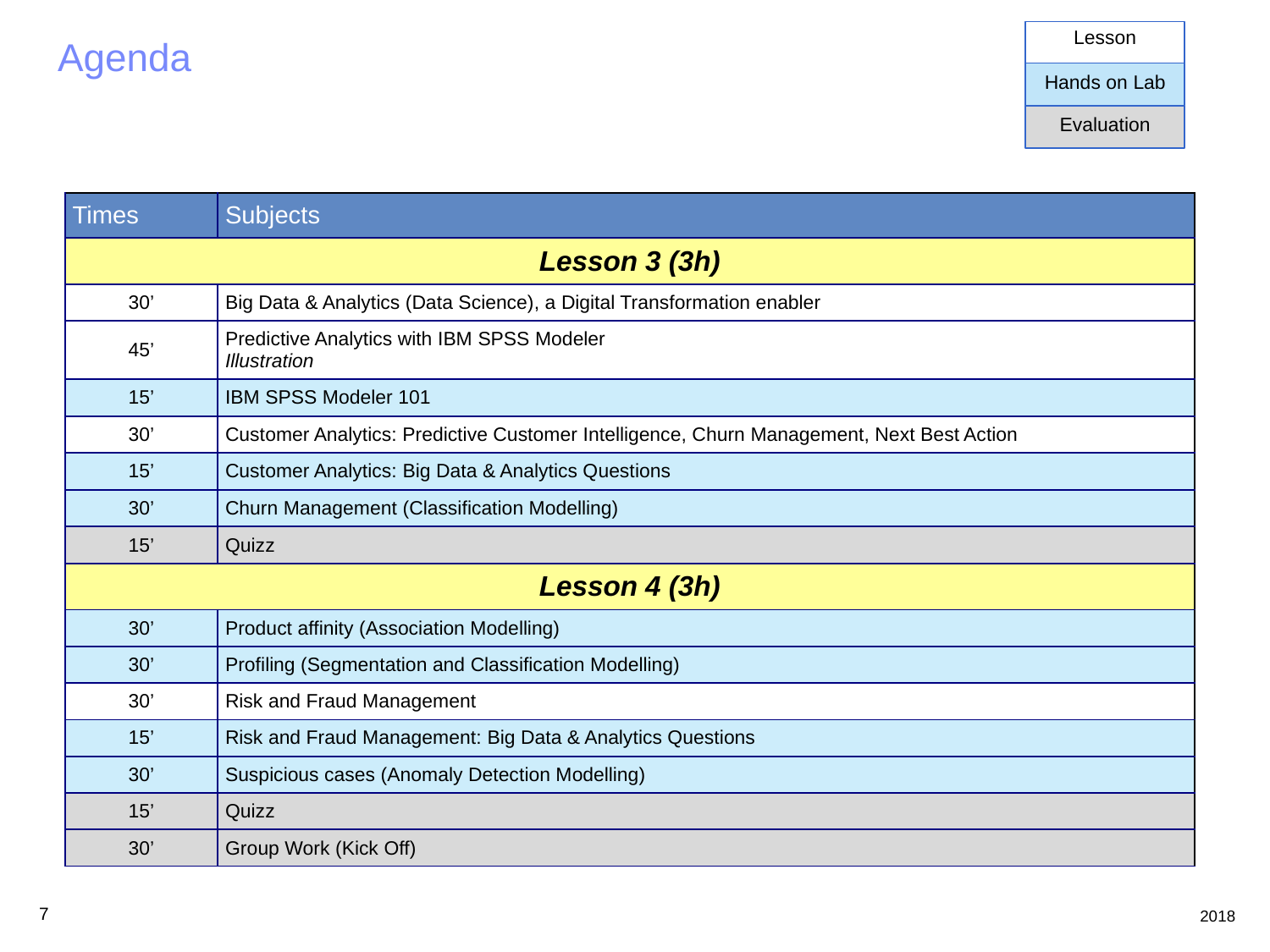

Lesson
# Agenda
Hands on Lab
Evaluation
| Times | Subjects |
| --- | --- |
| Lesson 3 (3h) |  |
| 30’ | Big Data & Analytics (Data Science), a Digital Transformation enabler |
| 45’ | Predictive Analytics with IBM SPSS Modeler Illustration |
| 15’ | IBM SPSS Modeler 101 |
| 30’ | Customer Analytics: Predictive Customer Intelligence, Churn Management, Next Best Action |
| 15’ | Customer Analytics: Big Data & Analytics Questions |
| 30’ | Churn Management (Classification Modelling) |
| 15’ | Quizz |
| Lesson 4 (3h) |  |
| 30’ | Product affinity (Association Modelling) |
| 30’ | Profiling (Segmentation and Classification Modelling) |
| 30’ | Risk and Fraud Management |
| 15’ | Risk and Fraud Management: Big Data & Analytics Questions |
| 30’ | Suspicious cases (Anomaly Detection Modelling) |
| 15’ | Quizz |
| 30’ | Group Work (Kick Off) |